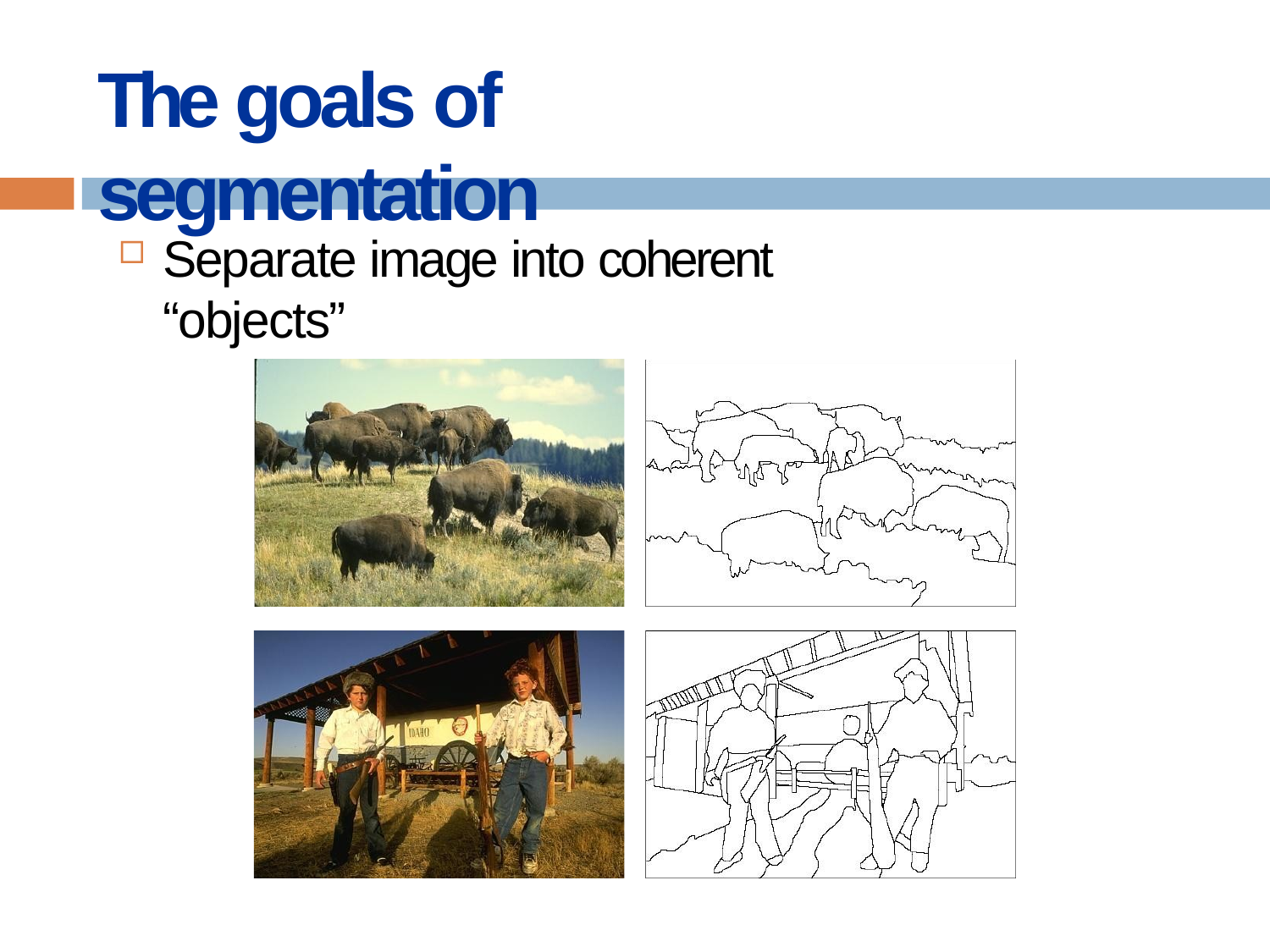

# The goals of segmentation
Separate image into coherent “objects”
image	human segmentation